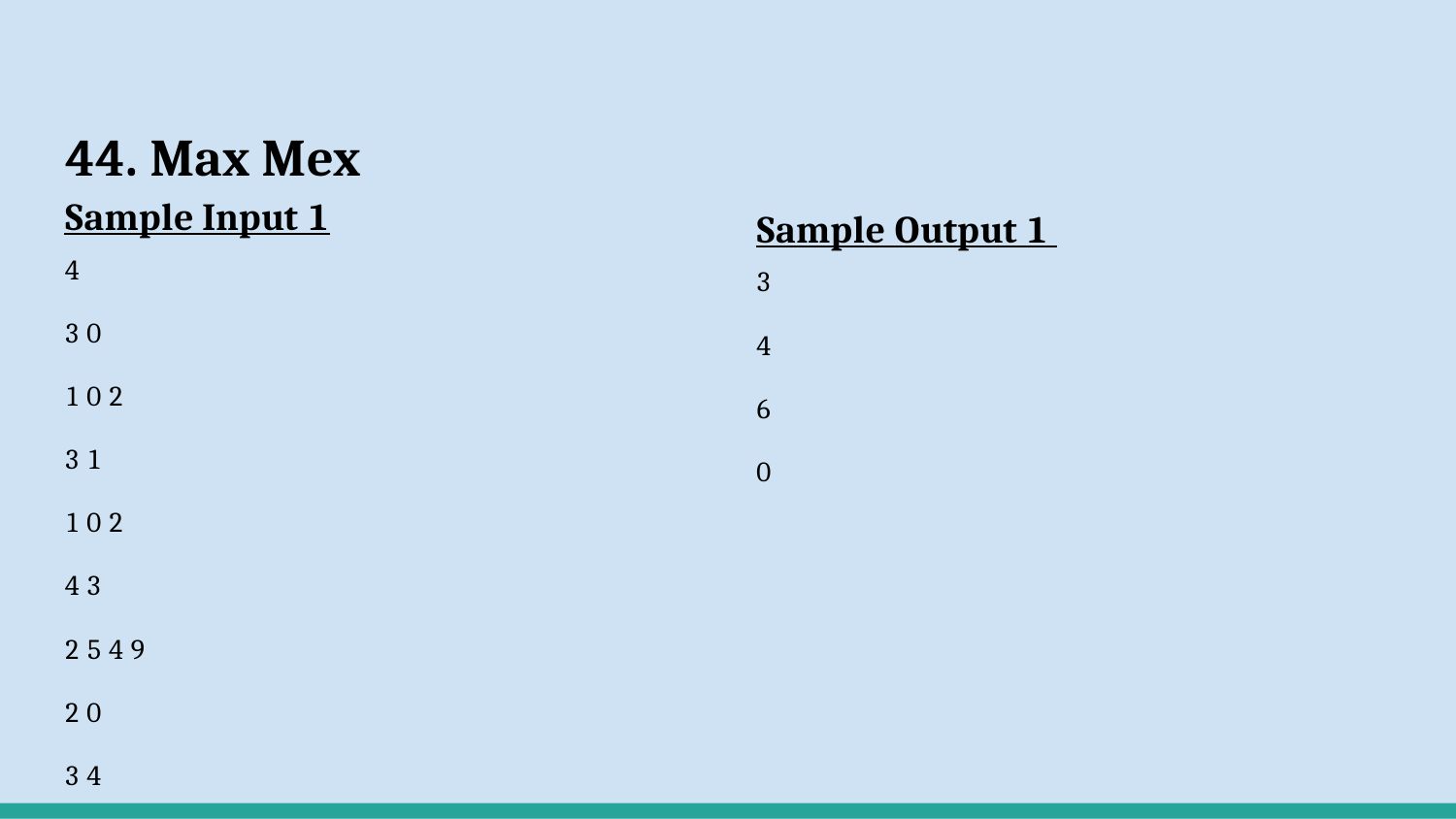

# 44. Max Mex

Sample Input 1
4
3 0
1 0 2
3 1
1 0 2
4 3
2 5 4 9
2 0
3 4

Sample Output 1
3
4
6
0